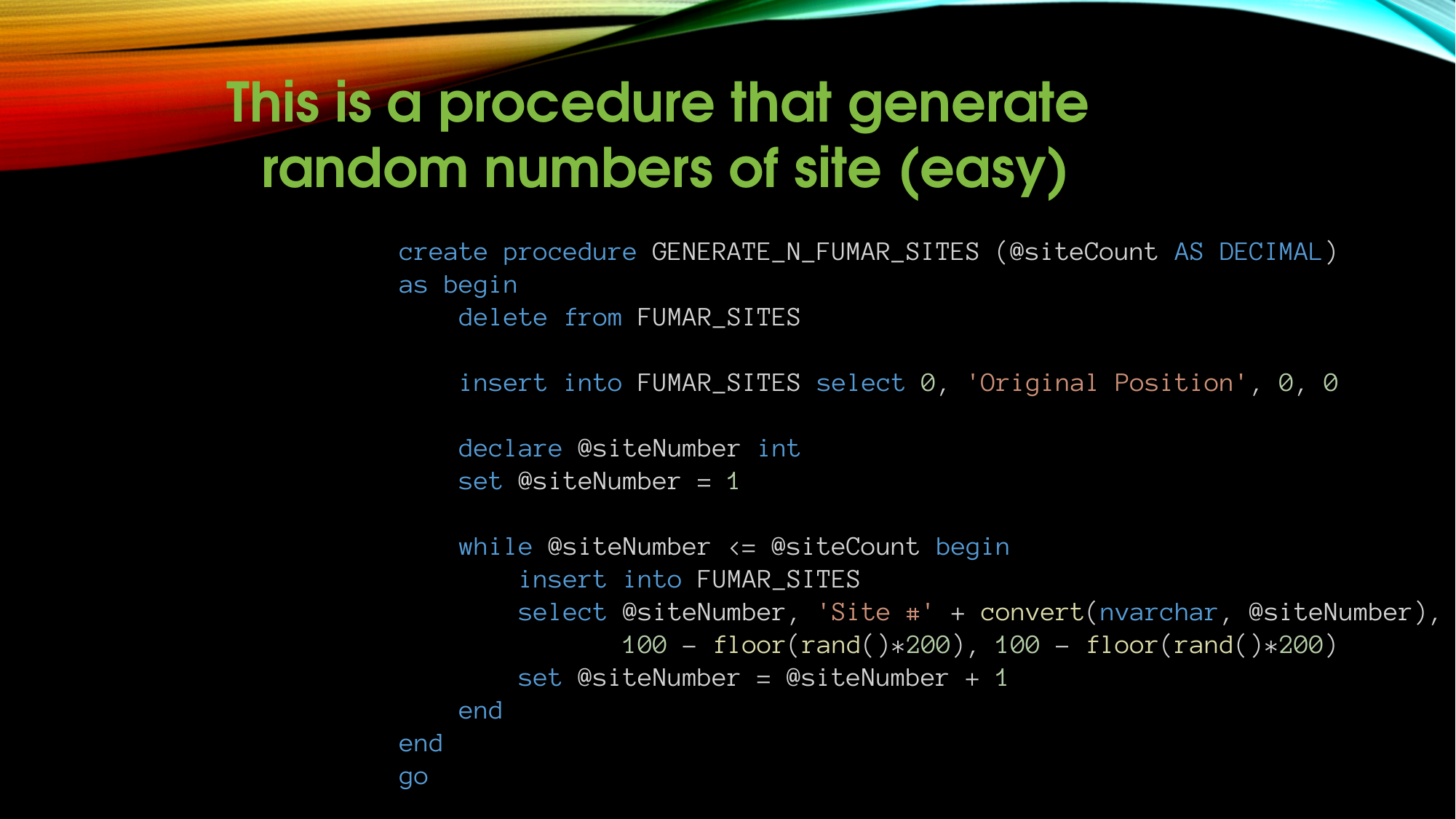

This is a procedure that generate
random numbers of site (easy)
create procedure GENERATE_N_FUMAR_SITES (@siteCount AS DECIMAL)
as begin
    delete from FUMAR_SITES
    insert into FUMAR_SITES select 0, 'Original Position', 0, 0
    declare @siteNumber int
    set @siteNumber = 1
    while @siteNumber <= @siteCount begin
        insert into FUMAR_SITES
        select @siteNumber, 'Site #' + convert(nvarchar, @siteNumber),
               100 - floor(rand()*200), 100 - floor(rand()*200)
        set @siteNumber = @siteNumber + 1
    end
end
go